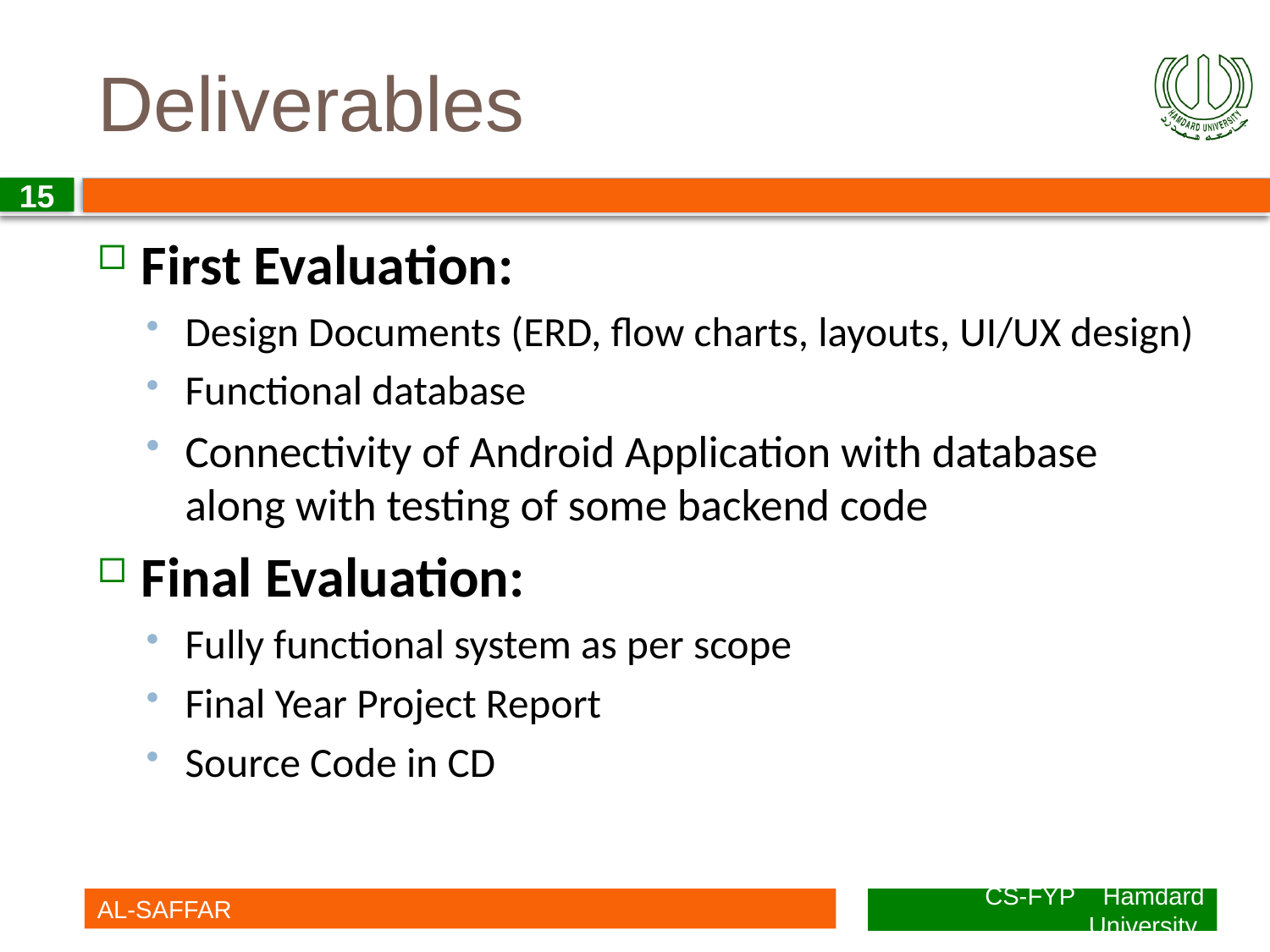

# Deliverables
15
First Evaluation:
Design Documents (ERD, flow charts, layouts, UI/UX design)
Functional database
Connectivity of Android Application with database along with testing of some backend code
Final Evaluation:
Fully functional system as per scope
Final Year Project Report
Source Code in CD

AL-SAFFAR
CS-FYP    Hamdard University